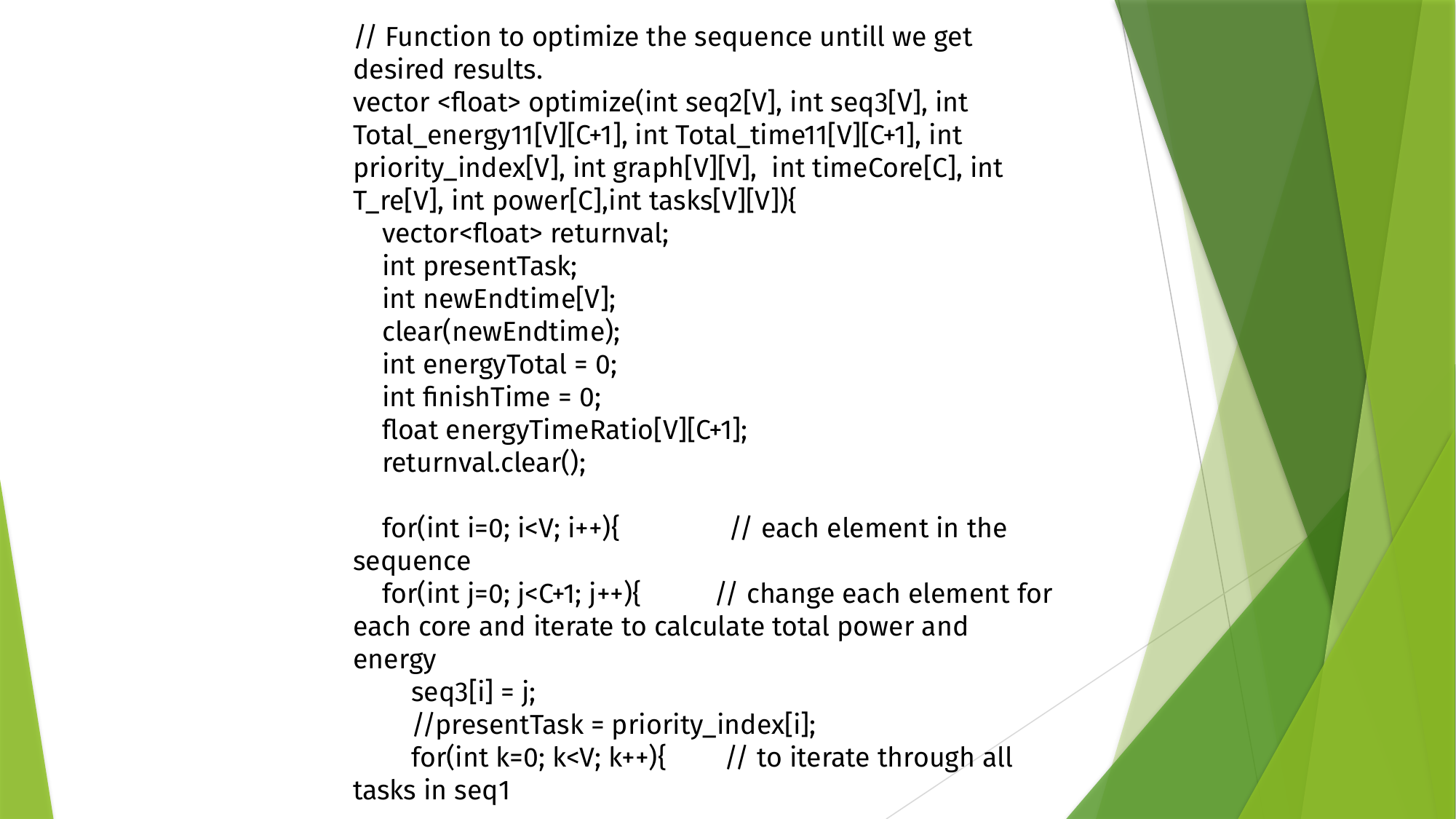

// Function to optimize the sequence untill we get desired results.
vector <float> optimize(int seq2[V], int seq3[V], int Total_energy11[V][C+1], int Total_time11[V][C+1], int priority_index[V], int graph[V][V],  int timeCore[C], int T_re[V], int power[C],int tasks[V][V]){
    vector<float> returnval;
    int presentTask;
    int newEndtime[V];
    clear(newEndtime);
    int energyTotal = 0;
    int finishTime = 0;
    float energyTimeRatio[V][C+1];
    returnval.clear();

    for(int i=0; i<V; i++){               // each element in the sequence
    for(int j=0; j<C+1; j++){          // change each element for each core and iterate to calculate total power and energy
        seq3[i] = j;
        //presentTask = priority_index[i];
        for(int k=0; k<V; k++){        // to iterate through all tasks in seq1